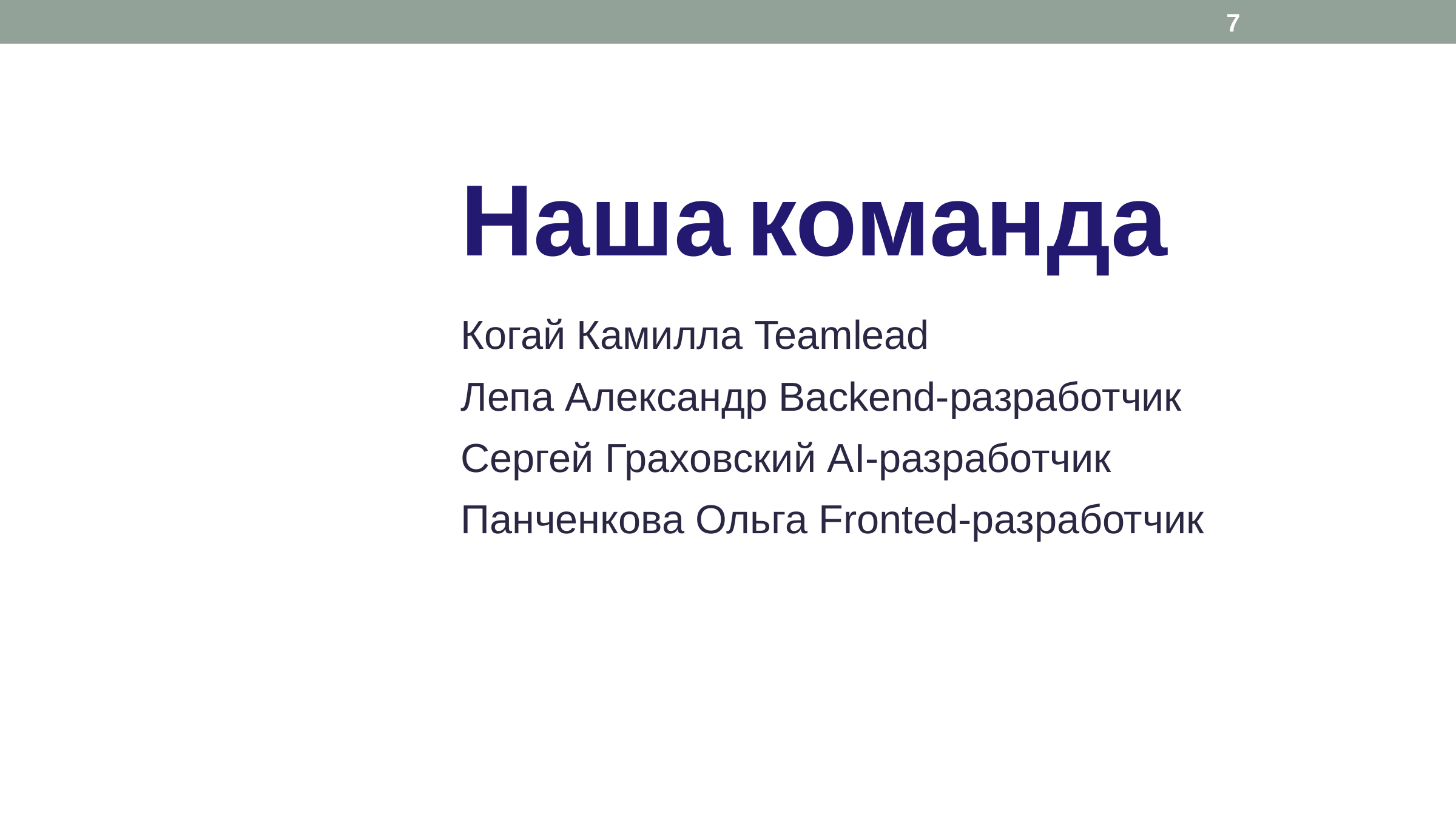

7
#
Наша команда
Когай Камилла Teamlead
Лепа Александр Backend-разработчик
Сергей Граховский AI-разработчик
Панченкова Ольга Fronted-разработчик